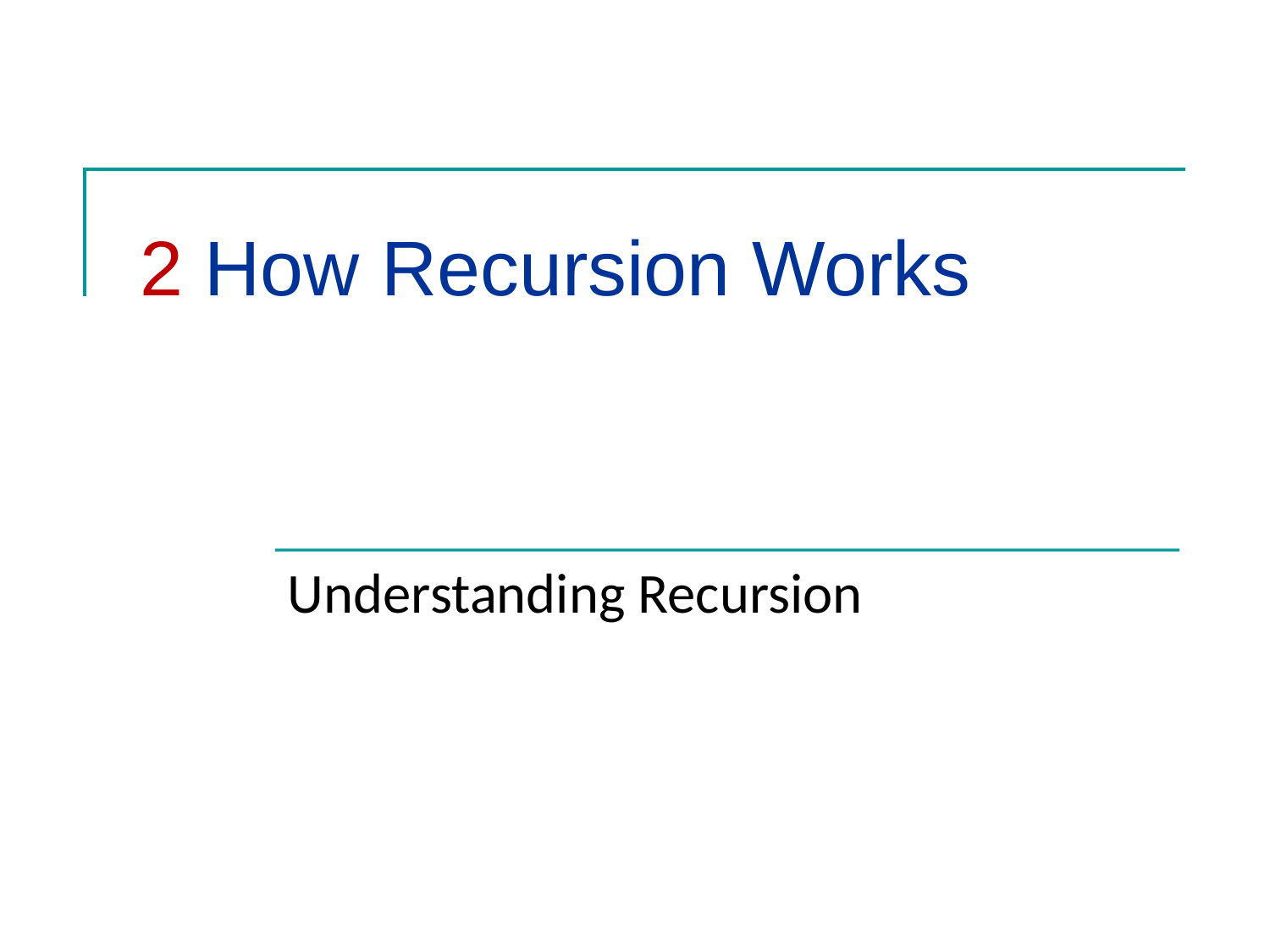

# 2 How Recursion Works
Understanding Recursion